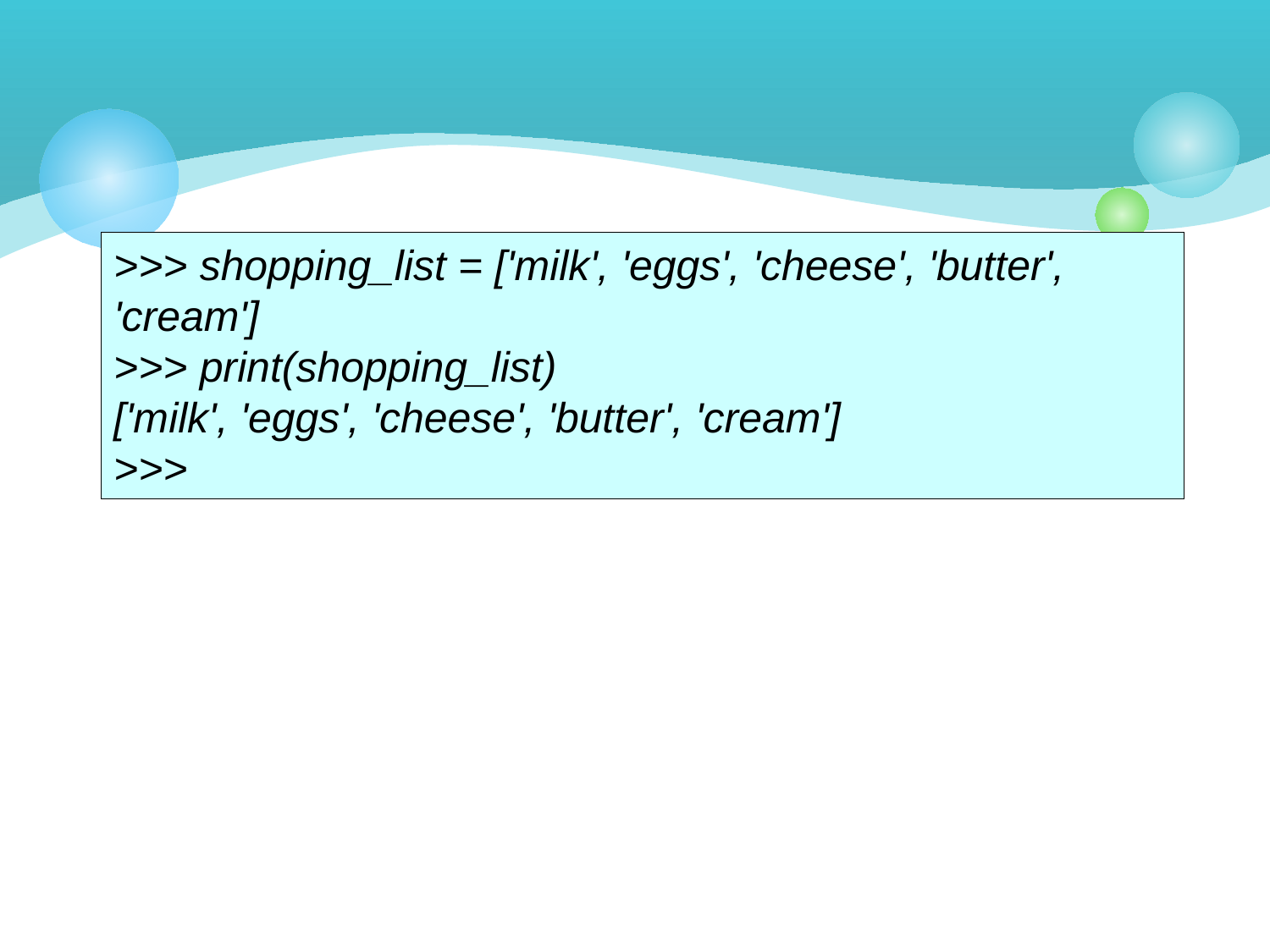

#

>>> shopping_list = ['milk', 'eggs', 'cheese', 'butter', 'cream']
>>> print(shopping_list)
['milk', 'eggs', 'cheese', 'butter', 'cream']
>>>